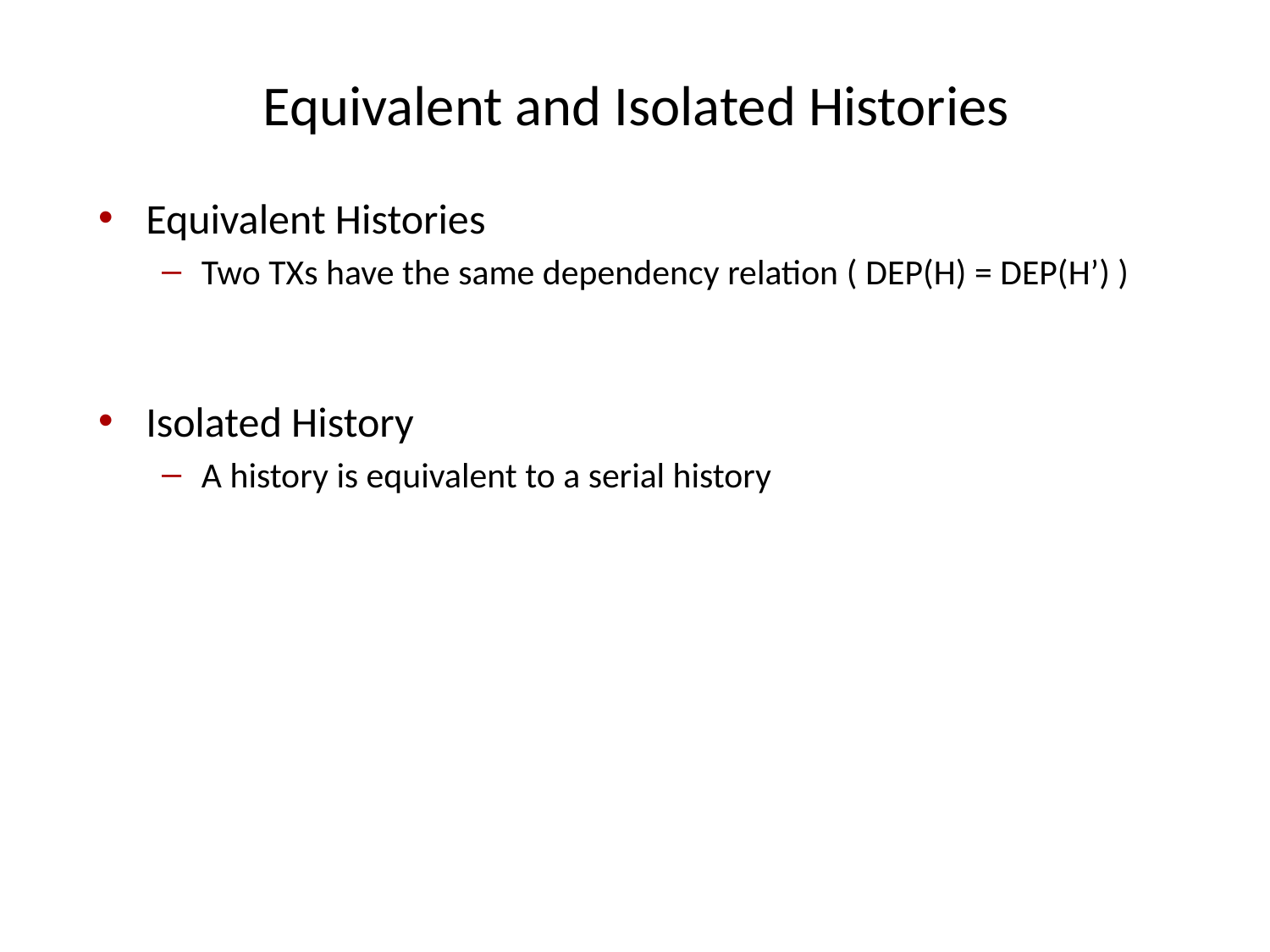

# Equivalent and Isolated Histories
Equivalent Histories
Two TXs have the same dependency relation ( DEP(H) = DEP(H’) )

Isolated History
A history is equivalent to a serial history